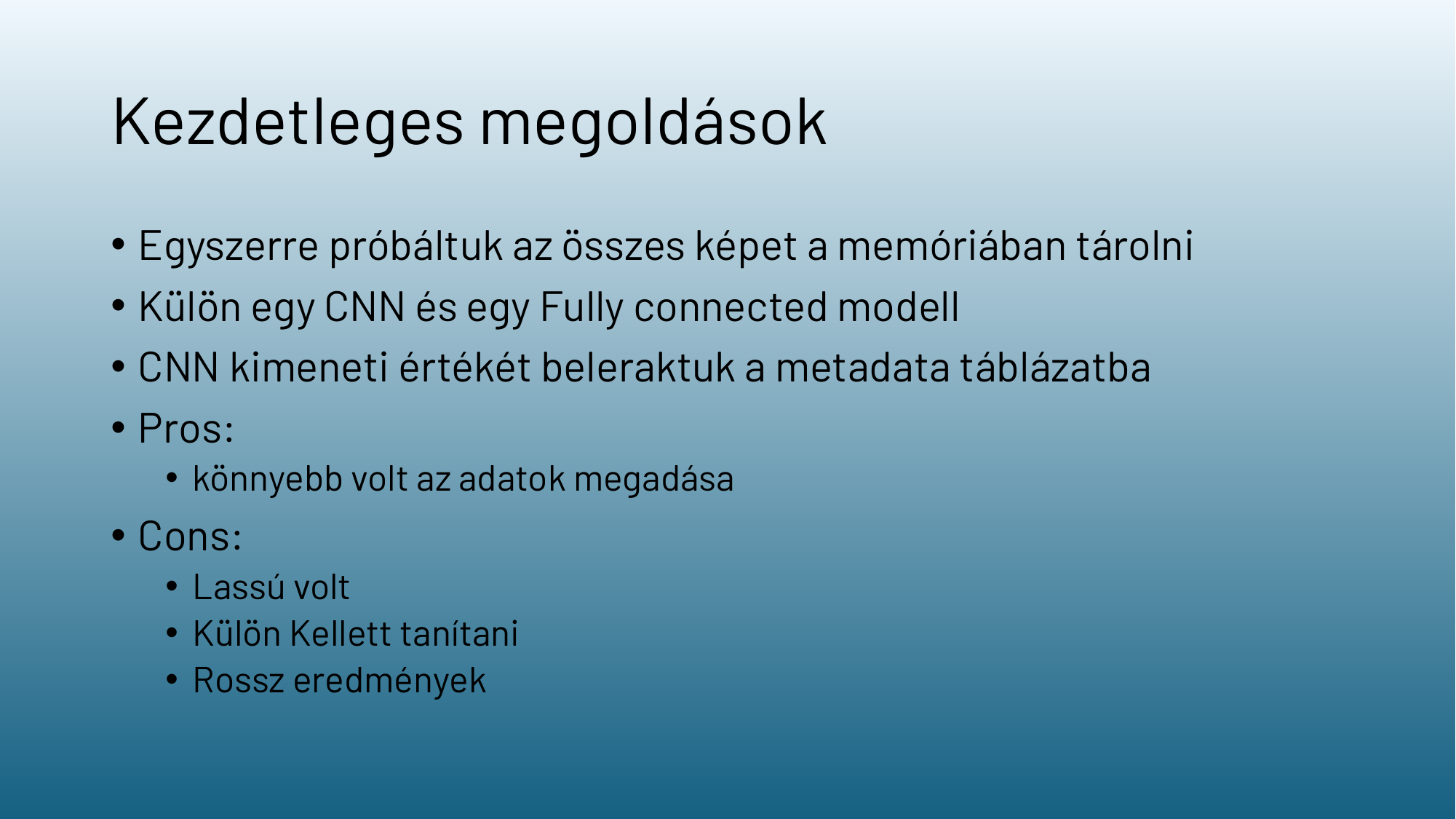

# Kezdetleges megoldások
Egyszerre próbáltuk az összes képet a memóriában tárolni
Külön egy CNN és egy Fully connected modell
CNN kimeneti értékét beleraktuk a metadata táblázatba
Pros:
könnyebb volt az adatok megadása
Cons:
Lassú volt
Külön Kellett tanítani
Rossz eredmények